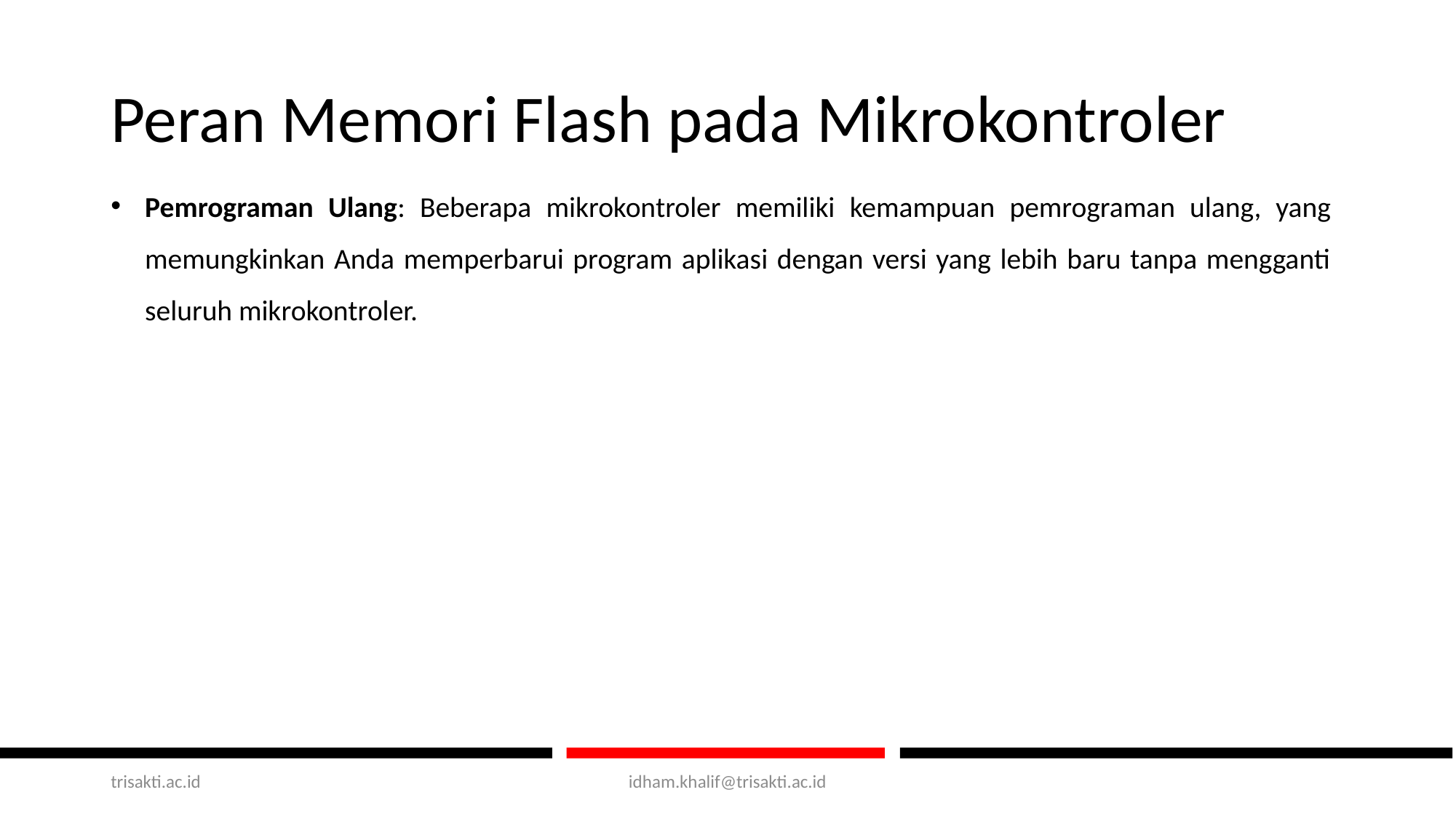

# Peran Memori Flash pada Mikrokontroler
Pemrograman Ulang: Beberapa mikrokontroler memiliki kemampuan pemrograman ulang, yang memungkinkan Anda memperbarui program aplikasi dengan versi yang lebih baru tanpa mengganti seluruh mikrokontroler.

trisakti.ac.id
idham.khalif@trisakti.ac.id
6